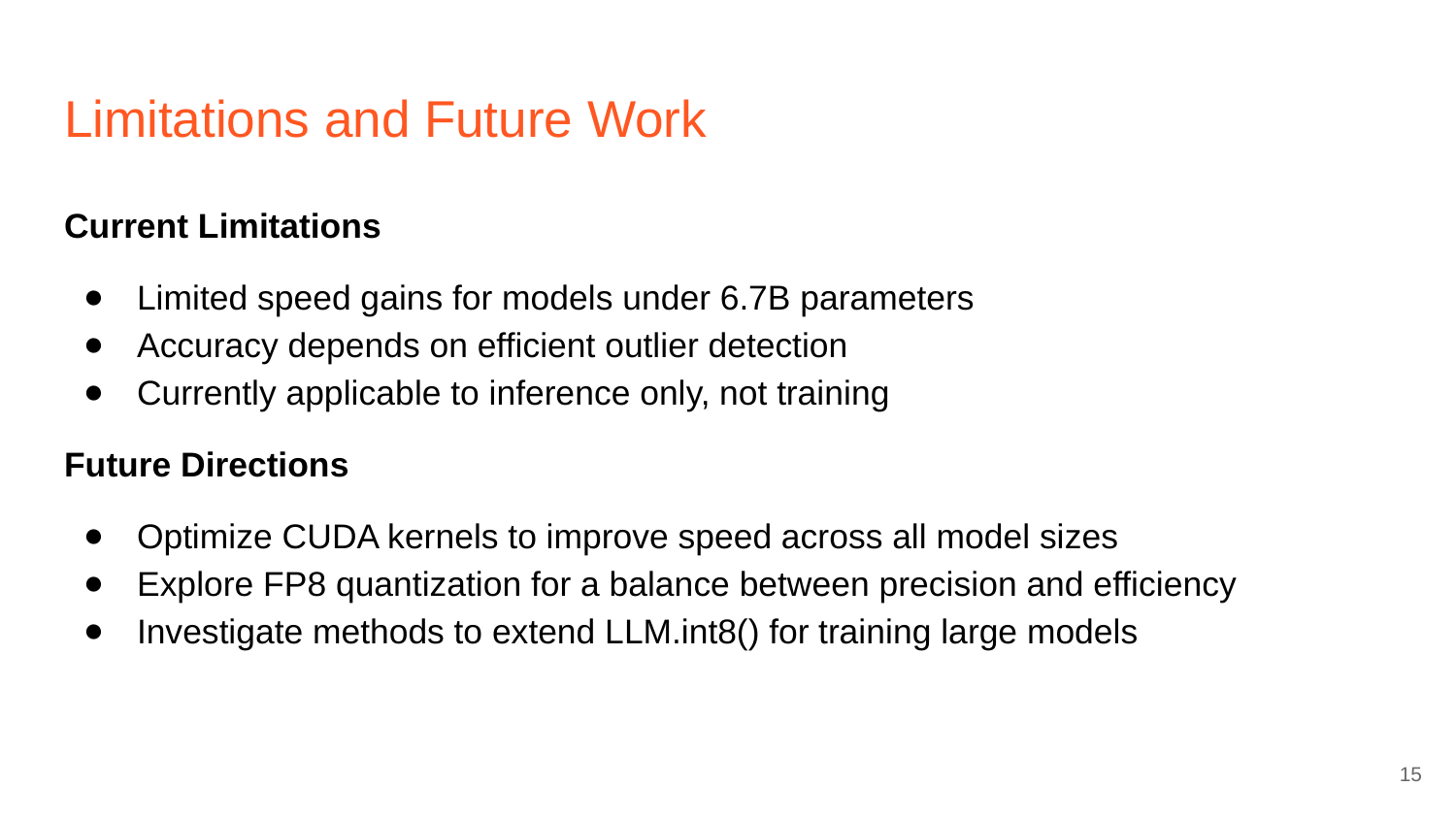

# Limitations and Future Work
Current Limitations
Limited speed gains for models under 6.7B parameters
Accuracy depends on efficient outlier detection
Currently applicable to inference only, not training
Future Directions
Optimize CUDA kernels to improve speed across all model sizes
Explore FP8 quantization for a balance between precision and efficiency
Investigate methods to extend LLM.int8() for training large models

15